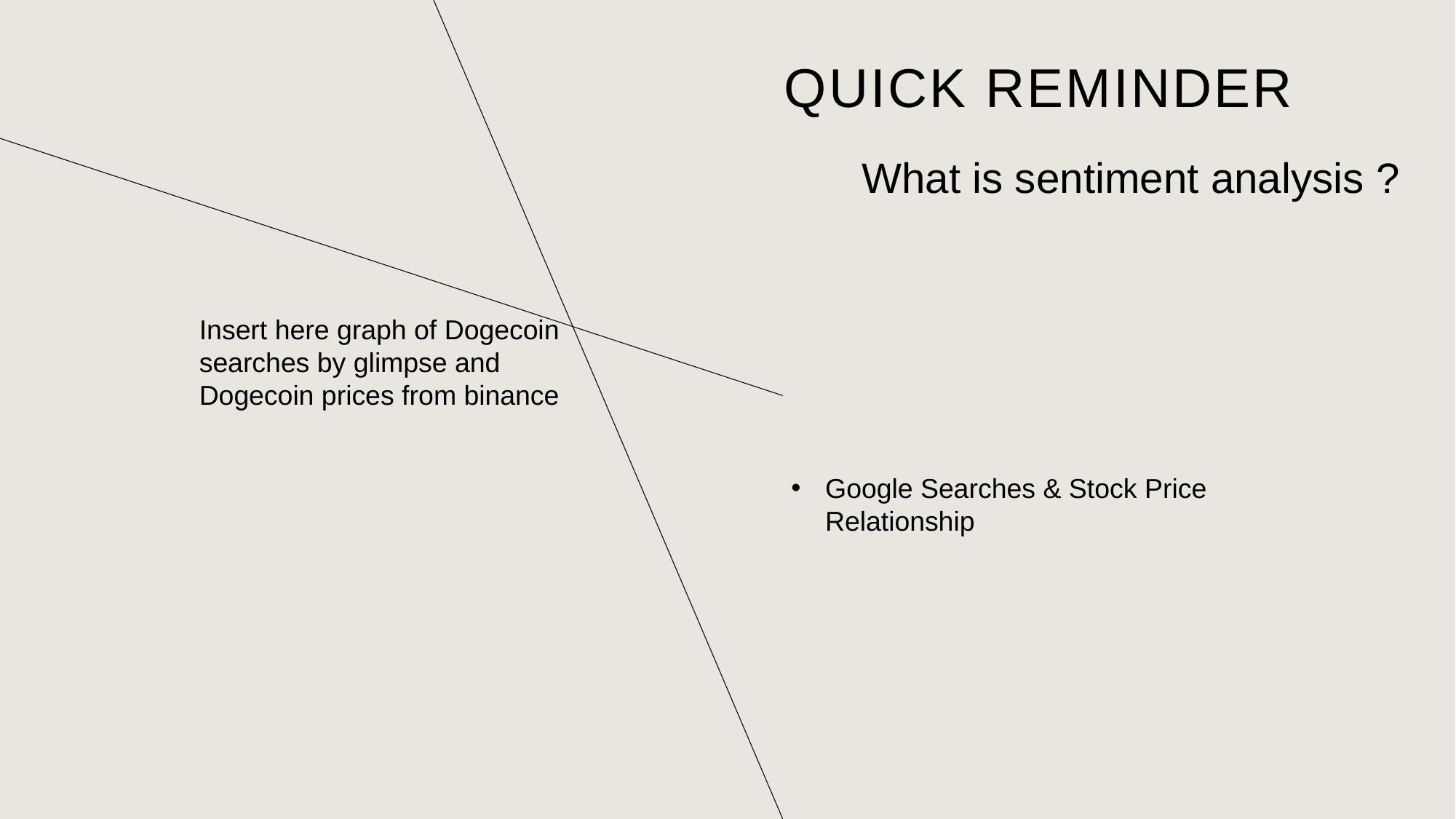

# Quick reminder
What is sentiment analysis ?
Insert here graph of Dogecoin searches by glimpse and Dogecoin prices from binance

Google Searches & Stock Price Relationship